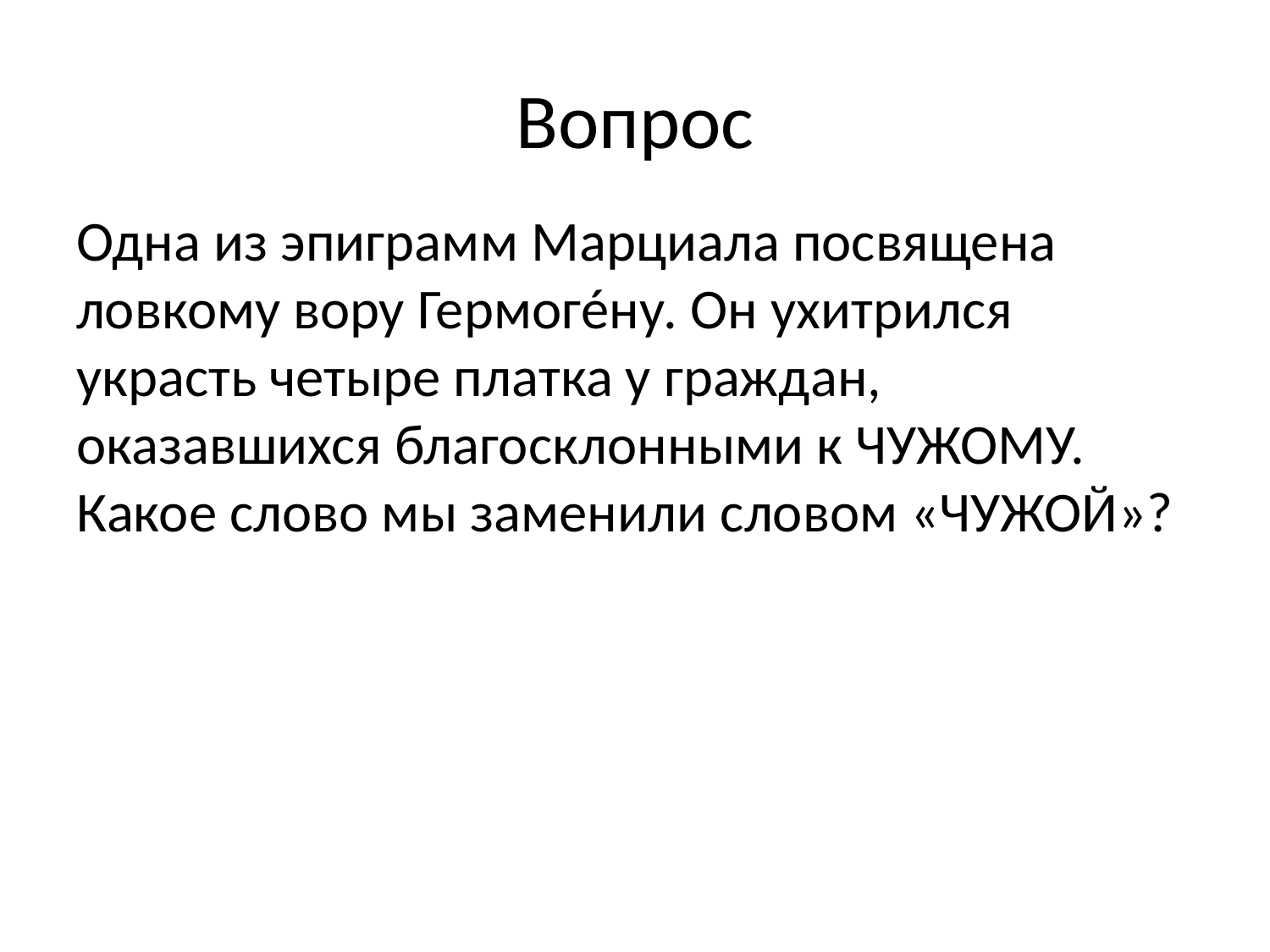

# Вопрос
Одна из эпиграмм Марциала посвящена ловкому вору Гермогéну. Он ухитрился украсть четыре платка у граждан, оказавшихся благосклонными к ЧУЖОМУ. Какое слово мы заменили словом «ЧУЖОЙ»?